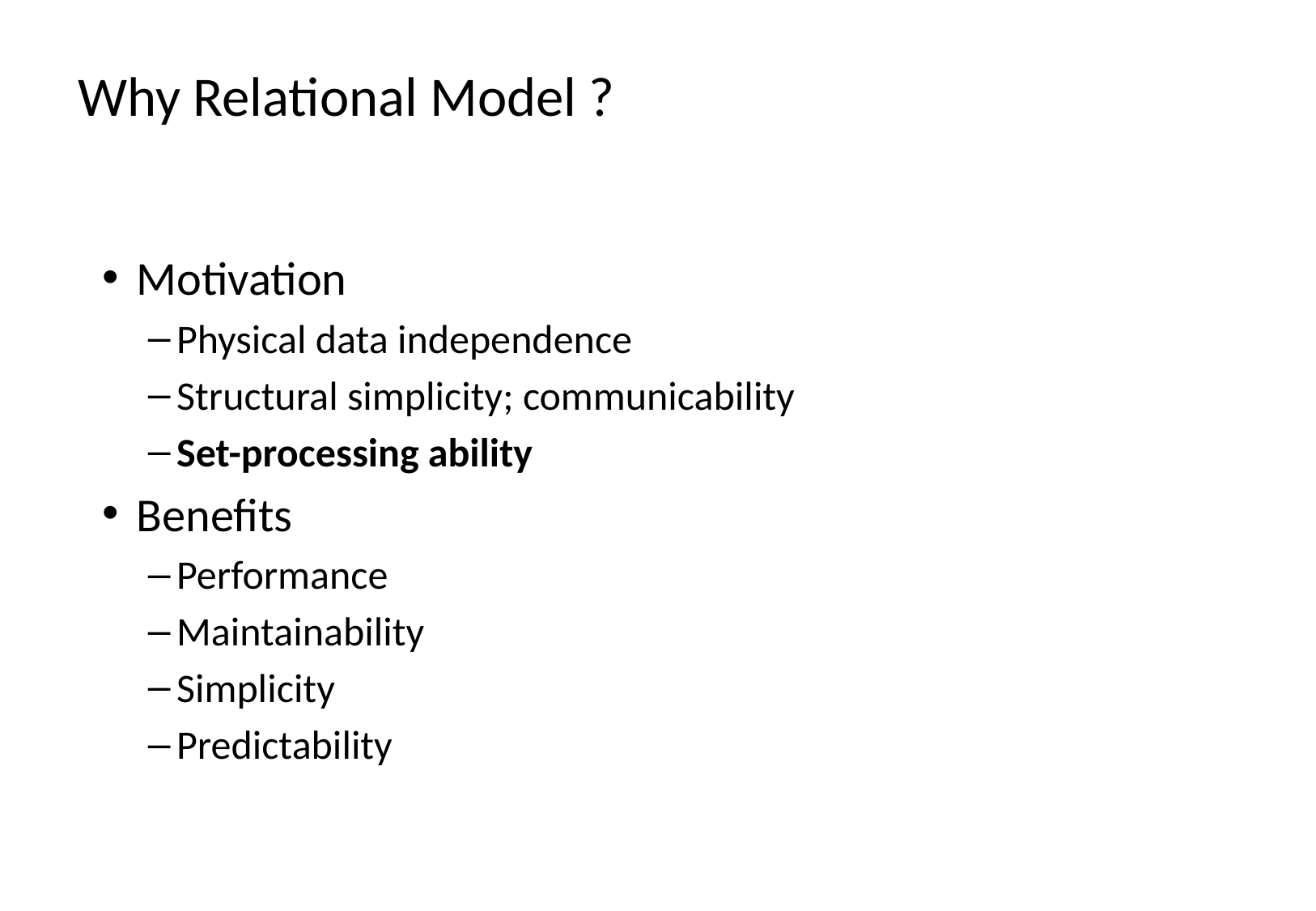

# Why Relational Model ?
Motivation
Physical data independence
Structural simplicity; communicability
Set-processing ability
Benefits
Performance
Maintainability
Simplicity
Predictability